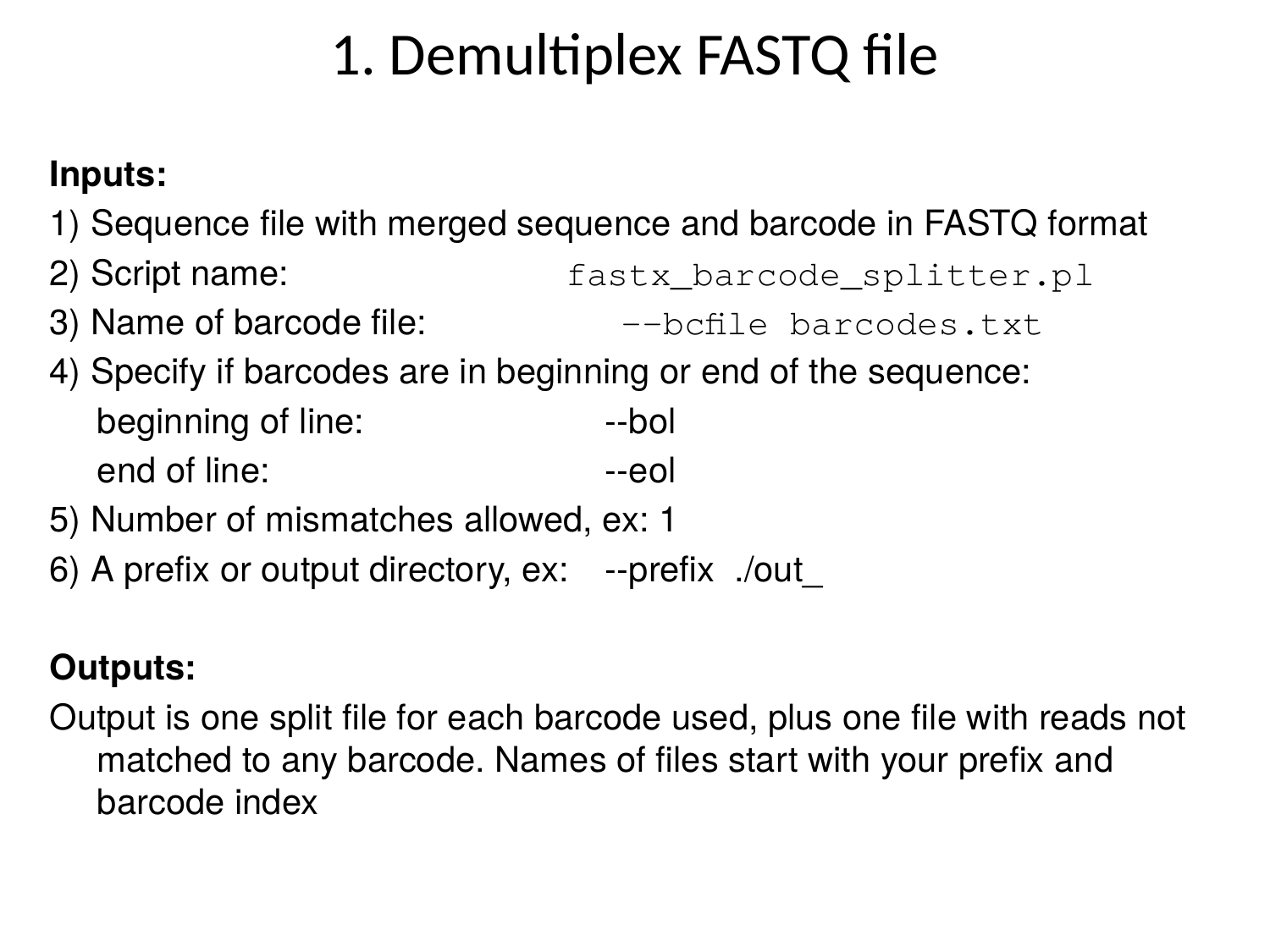

# 1. Demultiplex FASTQ file
Inputs:
1) Sequence file with merged sequence and barcode in FASTQ format
2) Script name:  		     fastx_barcode_splitter.pl
3) Name of barcode file:	 	--bcfile barcodes.txt
4) Specify if barcodes are in beginning or end of the sequence:
	beginning of line:		--bol
	end of line:			--eol
5) Number of mismatches allowed, ex: 1
6) A prefix or output directory, ex:	--prefix  ./out_

Outputs:
Output is one split file for each barcode used, plus one file with reads not matched to any barcode. Names of files start with your prefix and barcode index